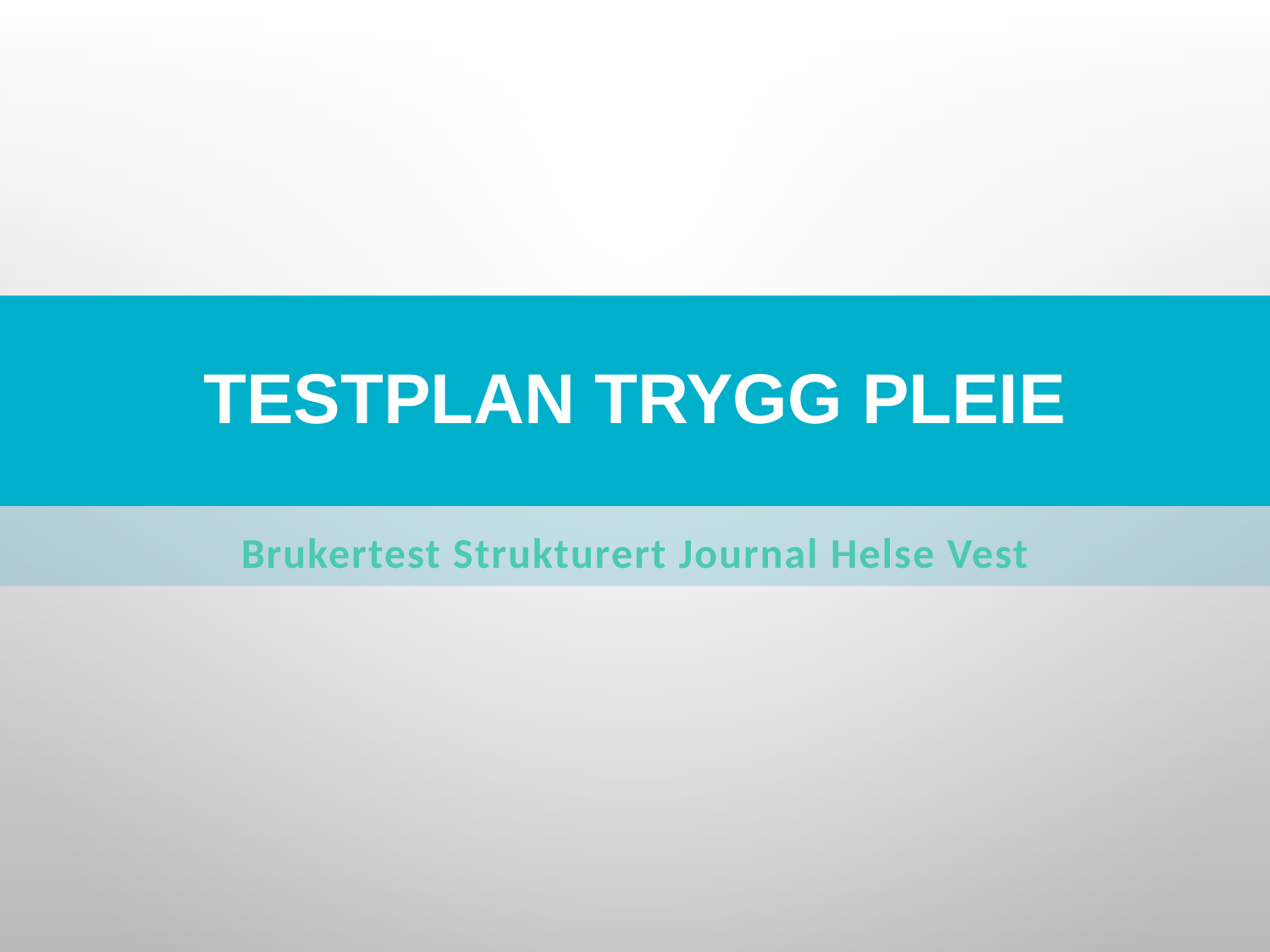

# Testplan Trygg pleie
Brukertest Strukturert Journal Helse Vest